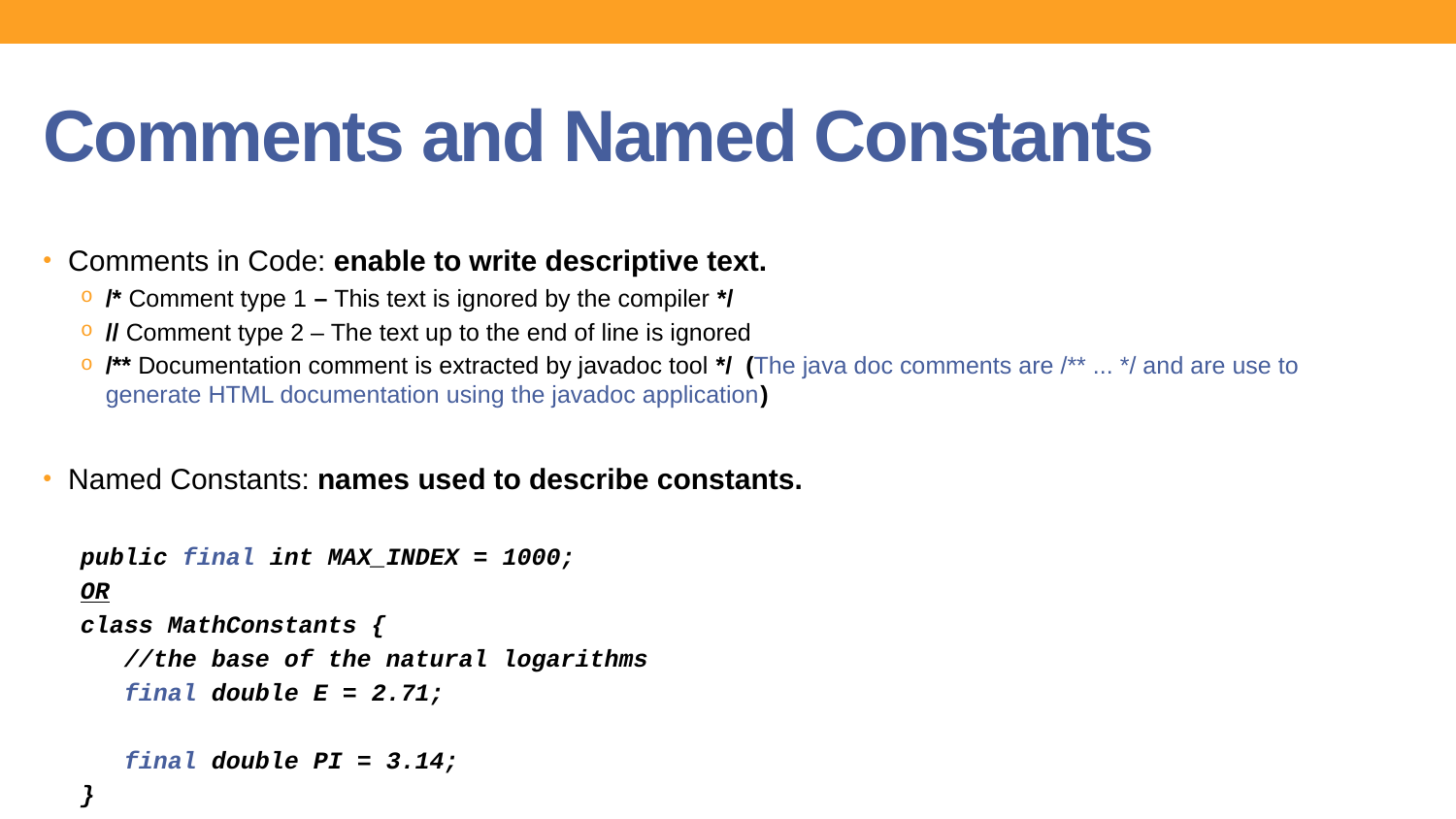

# Comments and Named Constants
Comments in Code: enable to write descriptive text.
/* Comment type 1 – This text is ignored by the compiler */
// Comment type 2 – The text up to the end of line is ignored
/** Documentation comment is extracted by javadoc tool */  (The java doc comments are /** ... */ and are use to generate HTML documentation using the javadoc application)

Named Constants: names used to describe constants.

public final int MAX_INDEX = 1000;
OR
class MathConstants {
   //the base of the natural logarithms
   final double E = 2.71;

   final double PI = 3.14;
}